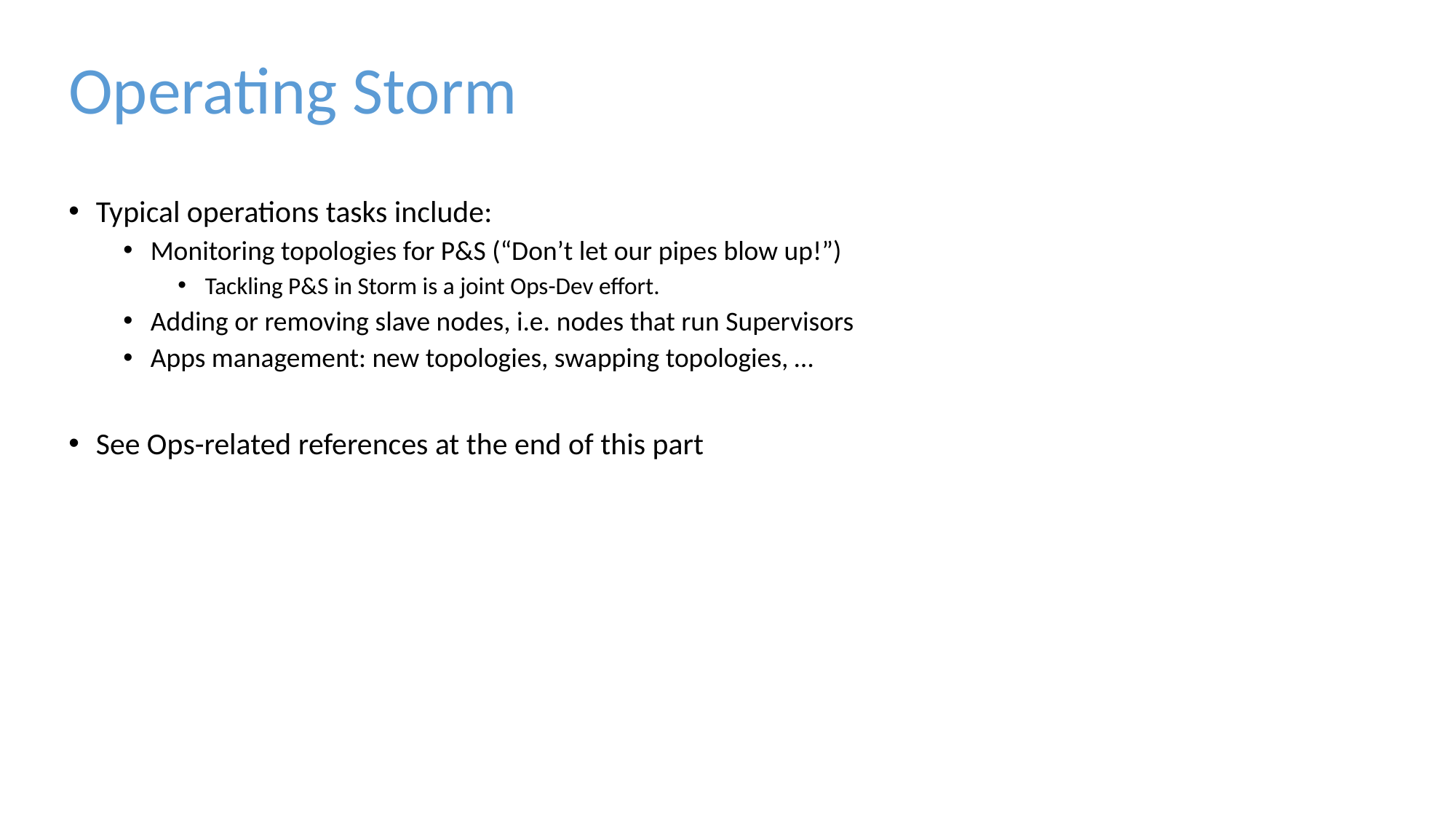

# Operating Storm
Typical operations tasks include:
Monitoring topologies for P&S (“Don’t let our pipes blow up!”)
Tackling P&S in Storm is a joint Ops-Dev effort.
Adding or removing slave nodes, i.e. nodes that run Supervisors
Apps management: new topologies, swapping topologies, …

See Ops-related references at the end of this part
39